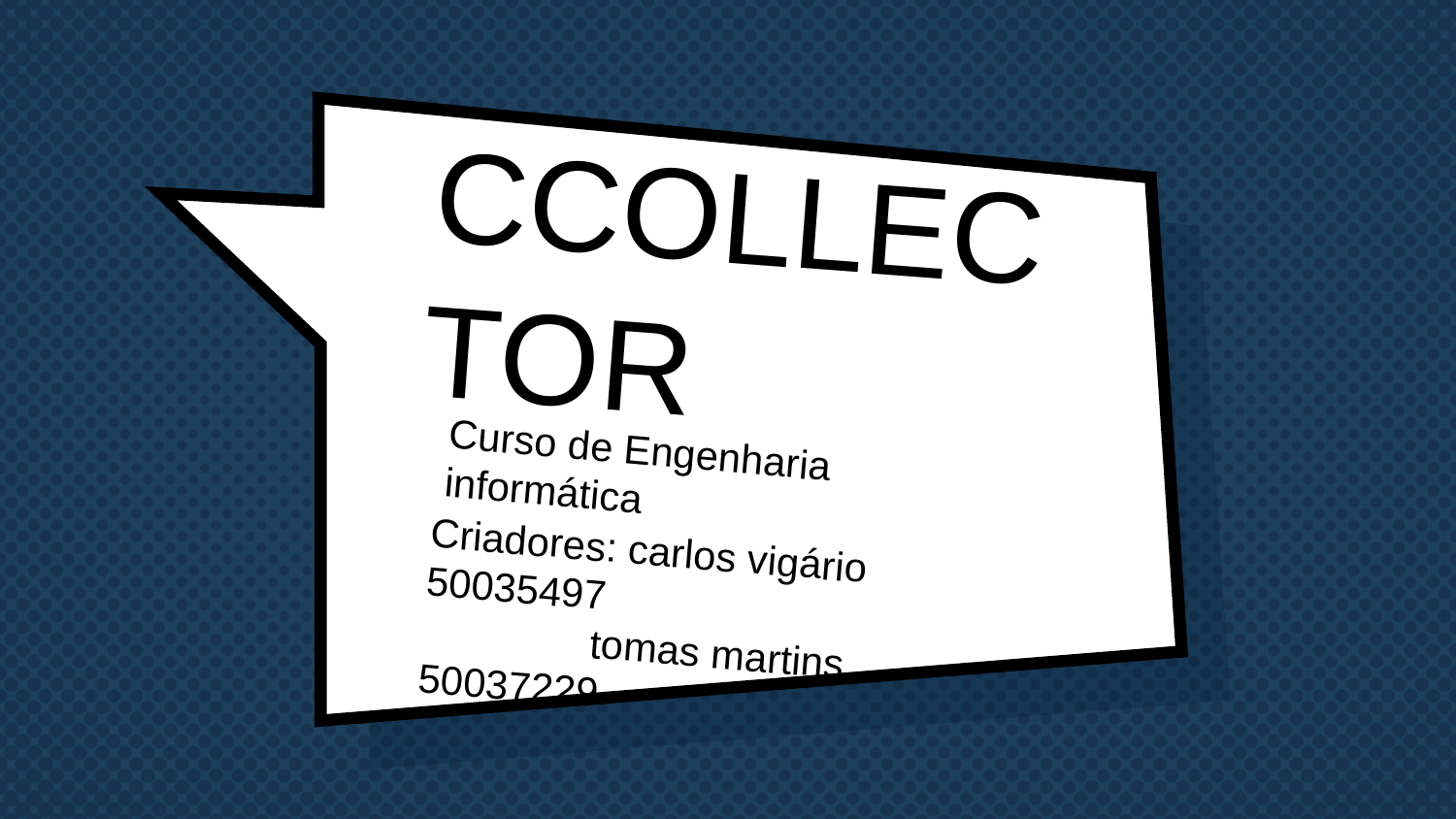

# CCOLLECTOR
Curso de Engenharia informática
Criadores: carlos vigário 50035497
	  tomas martins 50037229